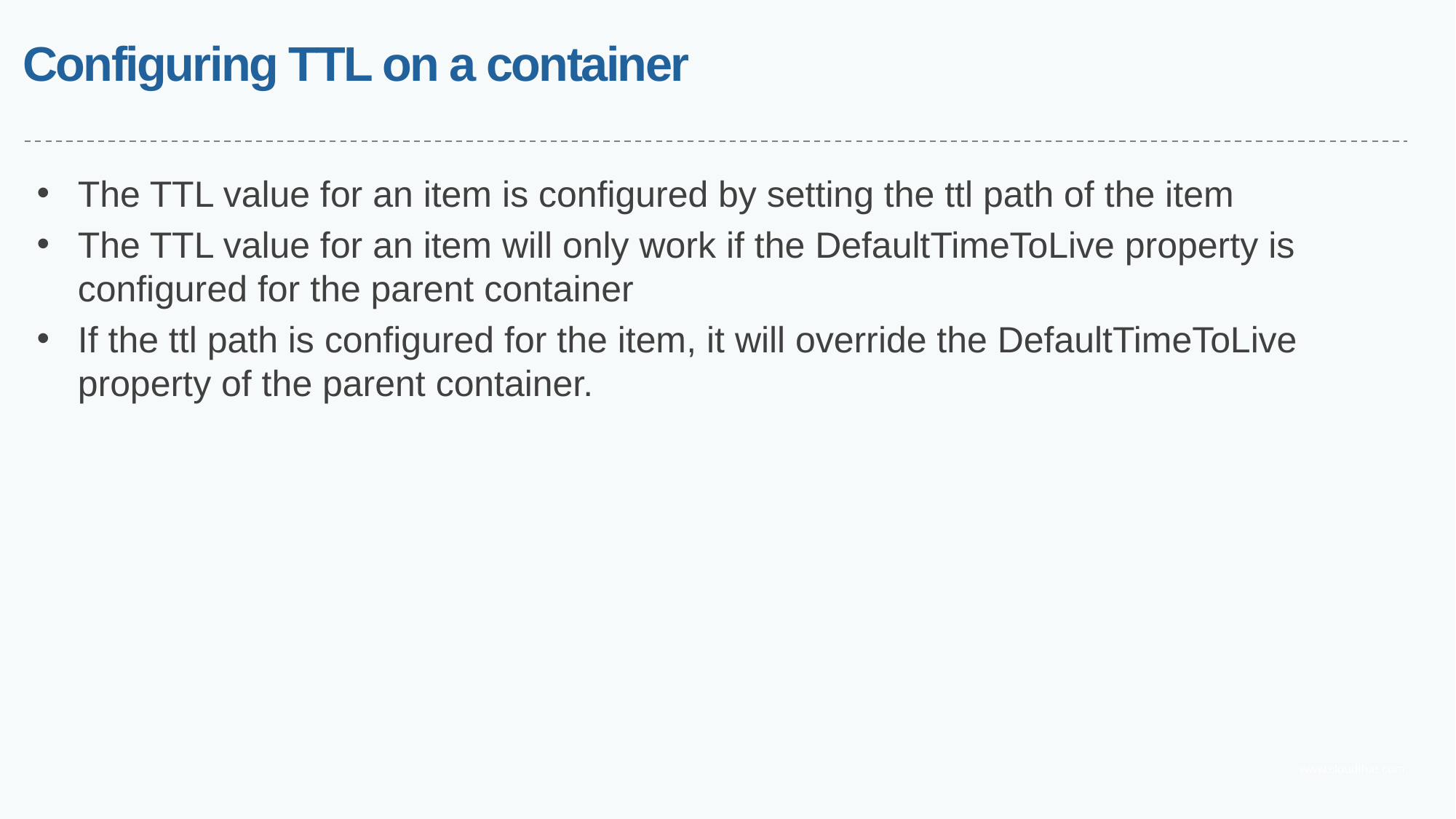

# Configuring TTL on a container
The TTL value for an item is configured by setting the ttl path of the item
The TTL value for an item will only work if the DefaultTimeToLive property is configured for the parent container
If the ttl path is configured for the item, it will override the DefaultTimeToLive property of the parent container.